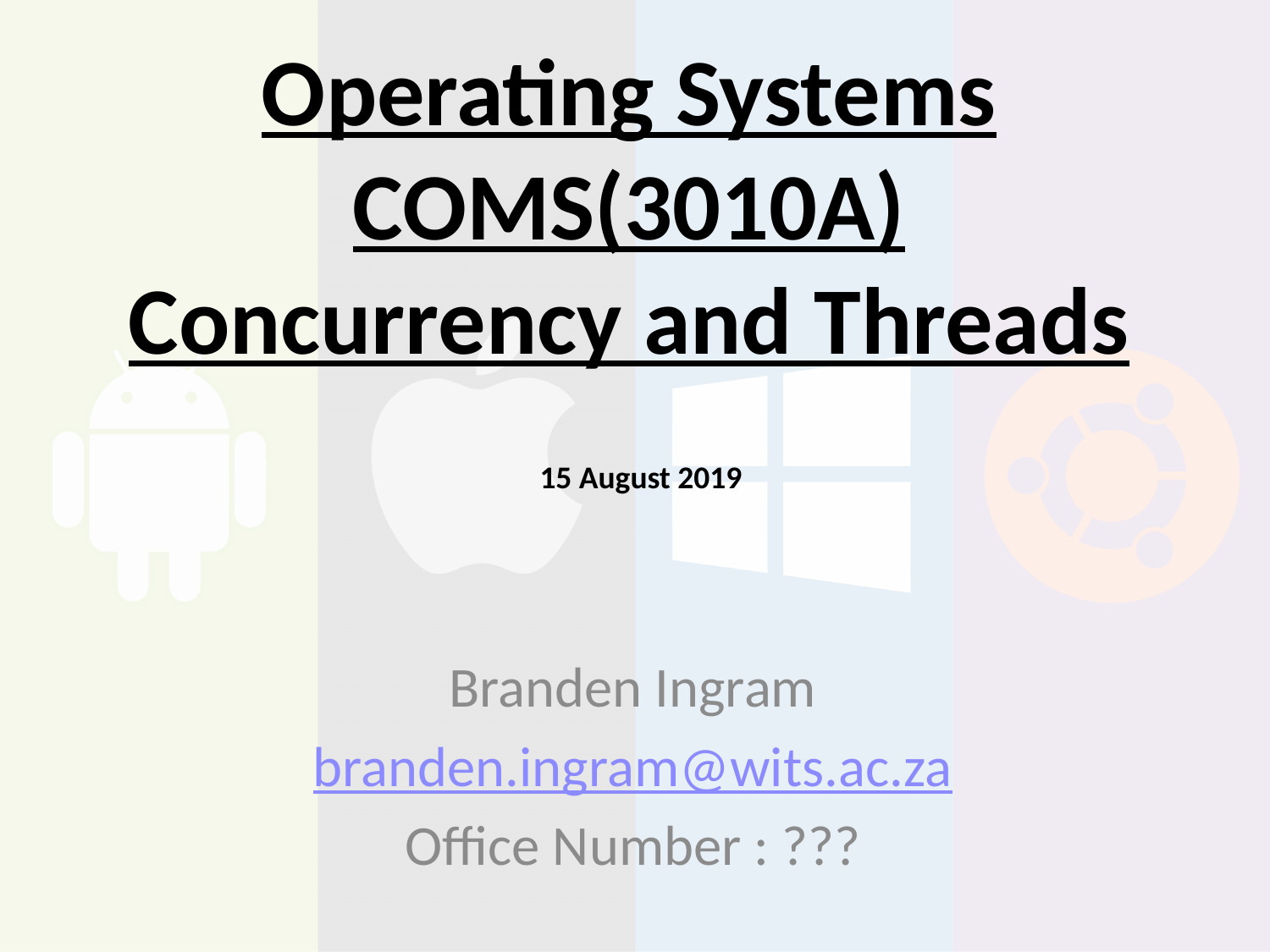

# Operating Systems COMS(3010A) Concurrency and Threads
15 August 2019
Branden Ingram
branden.ingram@wits.ac.za
Office Number : ???